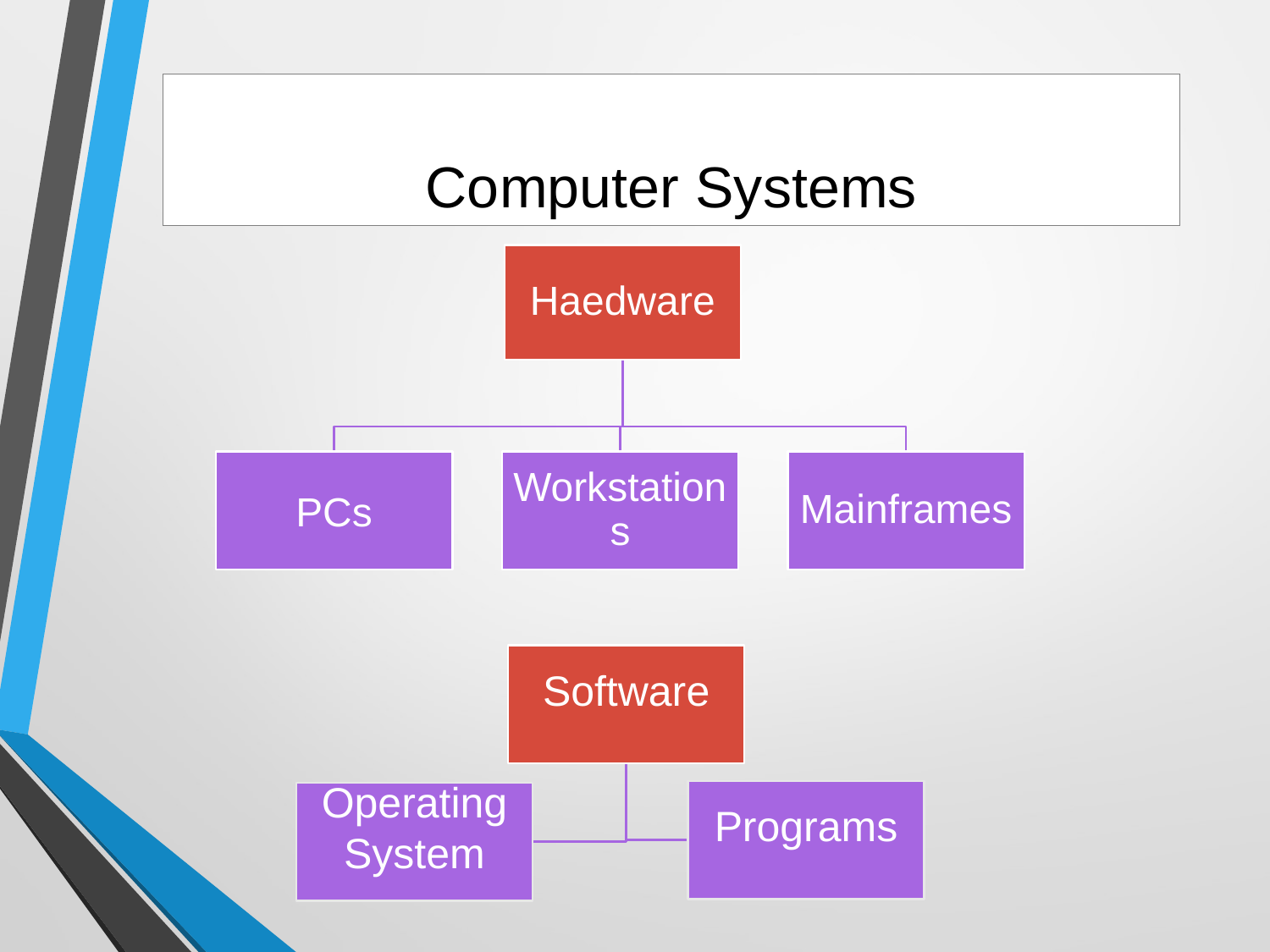

Computer Systems

Software

Operating System

Programs

Haedware
PCs
Workstations
Mainframes